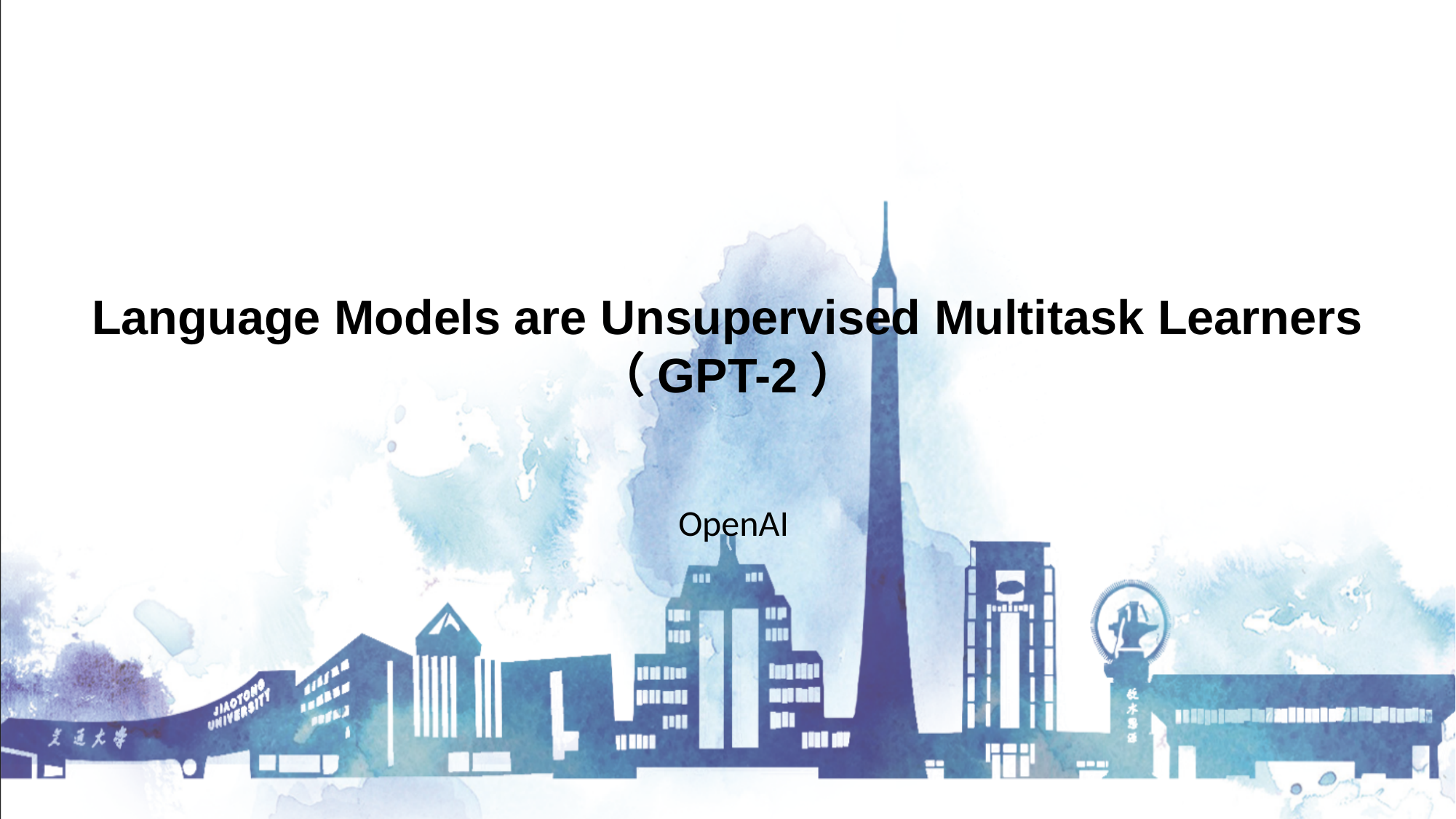

Language Models are Unsupervised Multitask Learners
（GPT-2）
OpenAI